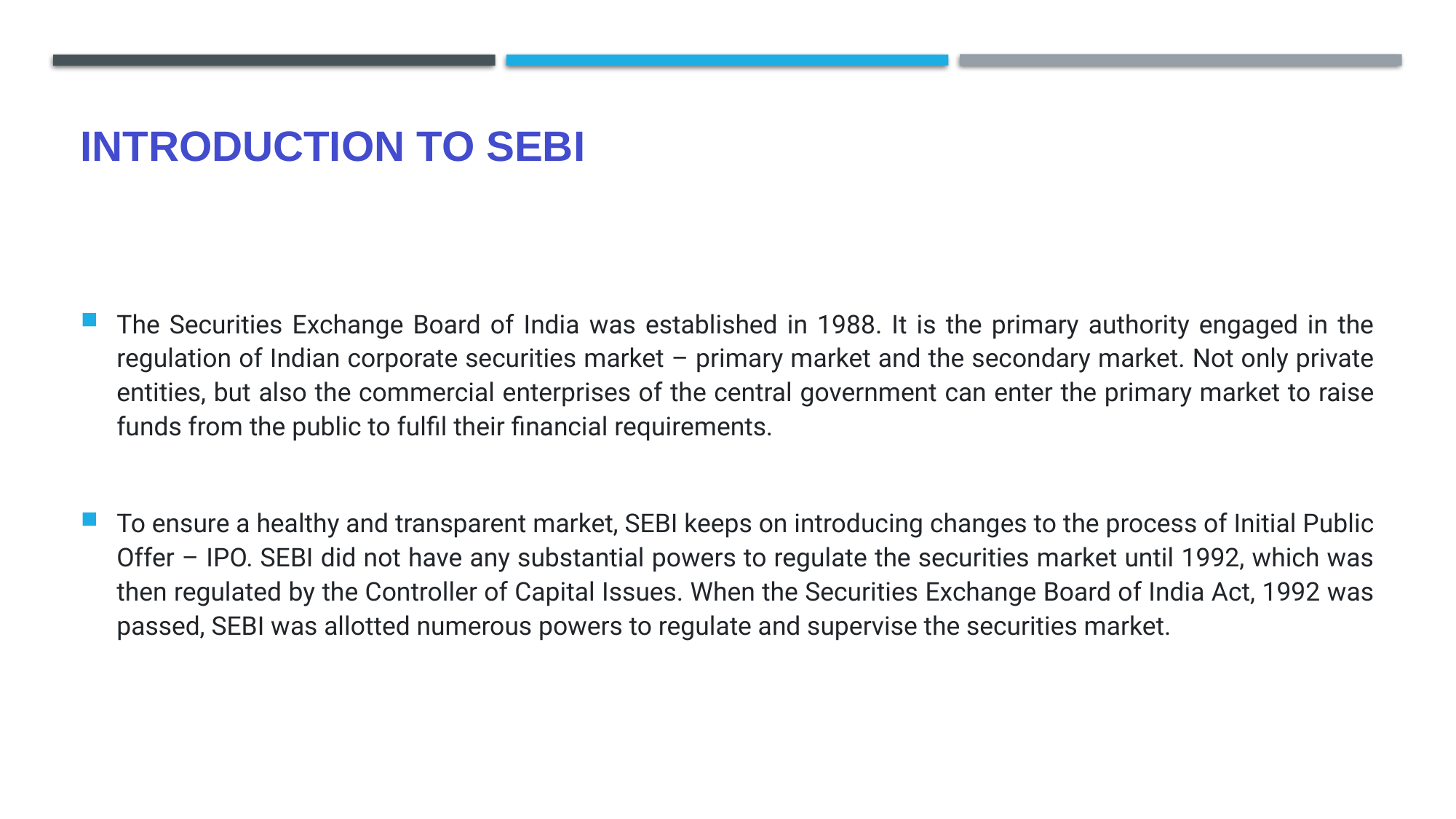

# Introduction to SEBI
The Securities Exchange Board of India was established in 1988. It is the primary authority engaged in the regulation of Indian corporate securities market – primary market and the secondary market. Not only private entities, but also the commercial enterprises of the central government can enter the primary market to raise funds from the public to fulfil their financial requirements.

To ensure a healthy and transparent market, SEBI keeps on introducing changes to the process of Initial Public Offer – IPO. SEBI did not have any substantial powers to regulate the securities market until 1992, which was then regulated by the Controller of Capital Issues. When the Securities Exchange Board of India Act, 1992 was passed, SEBI was allotted numerous powers to regulate and supervise the securities market.